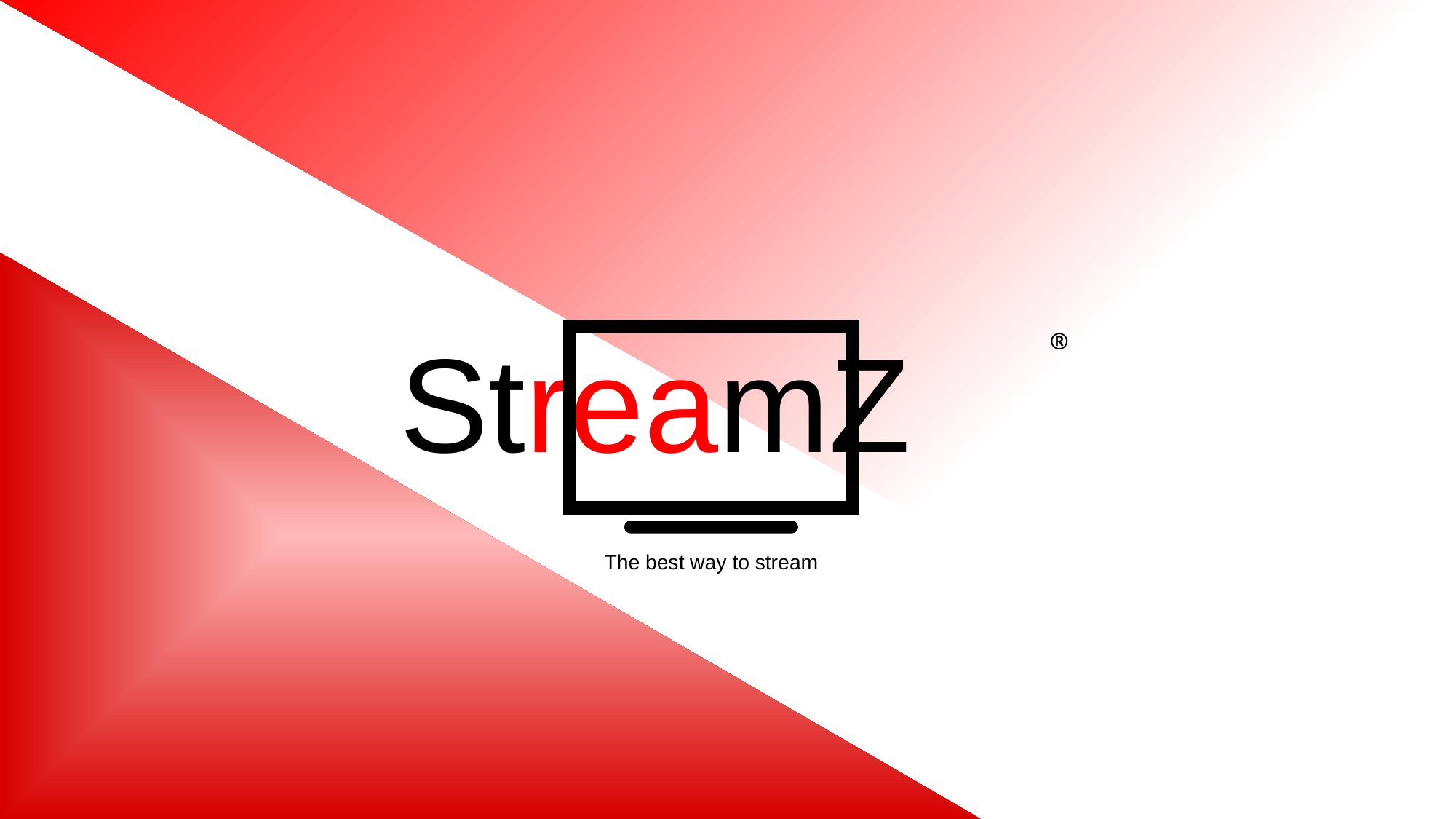

®
StreamZ

The best way to stream